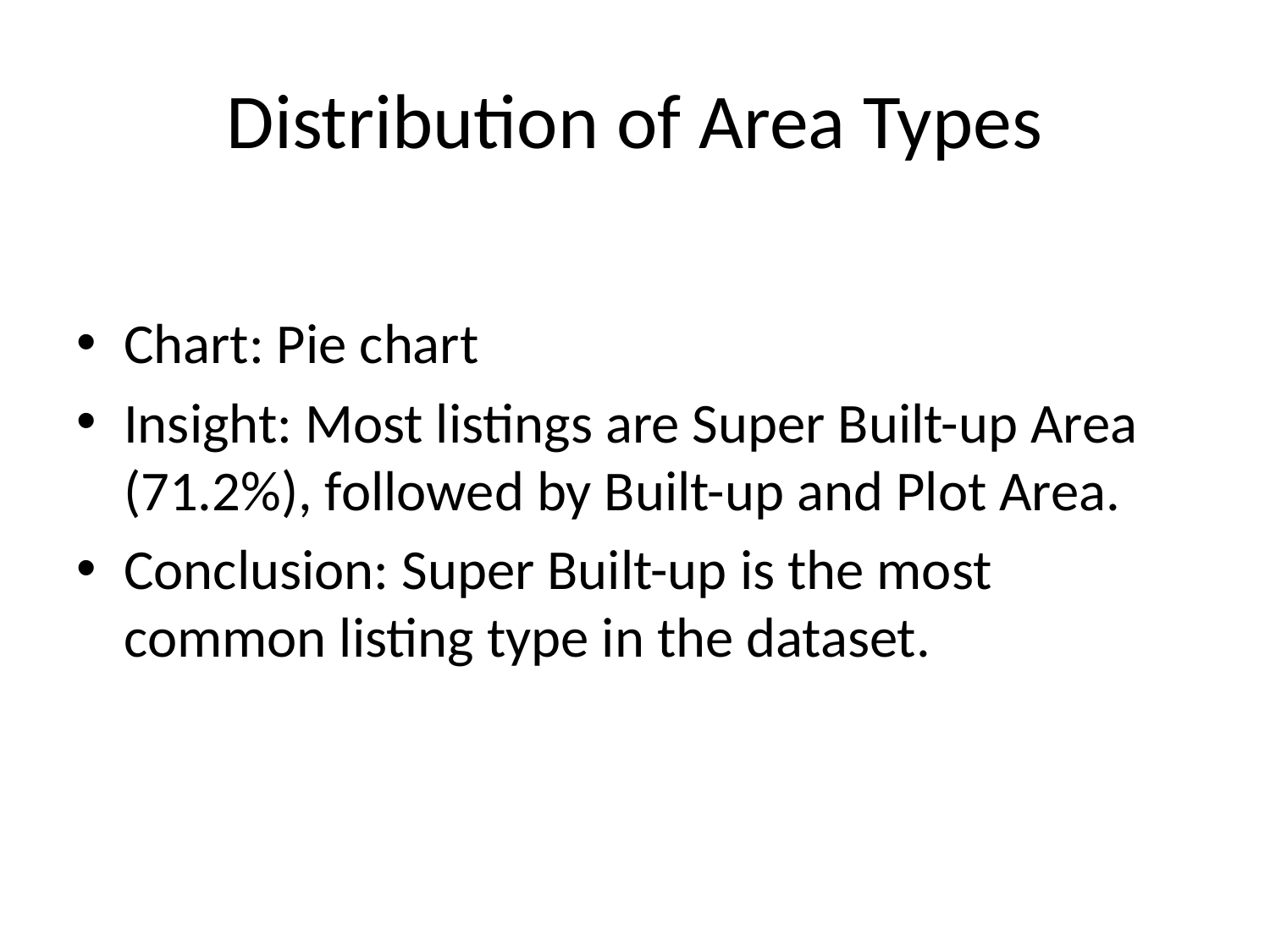

# Distribution of Area Types

Chart: Pie chart
Insight: Most listings are Super Built-up Area (71.2%), followed by Built-up and Plot Area.
Conclusion: Super Built-up is the most common listing type in the dataset.